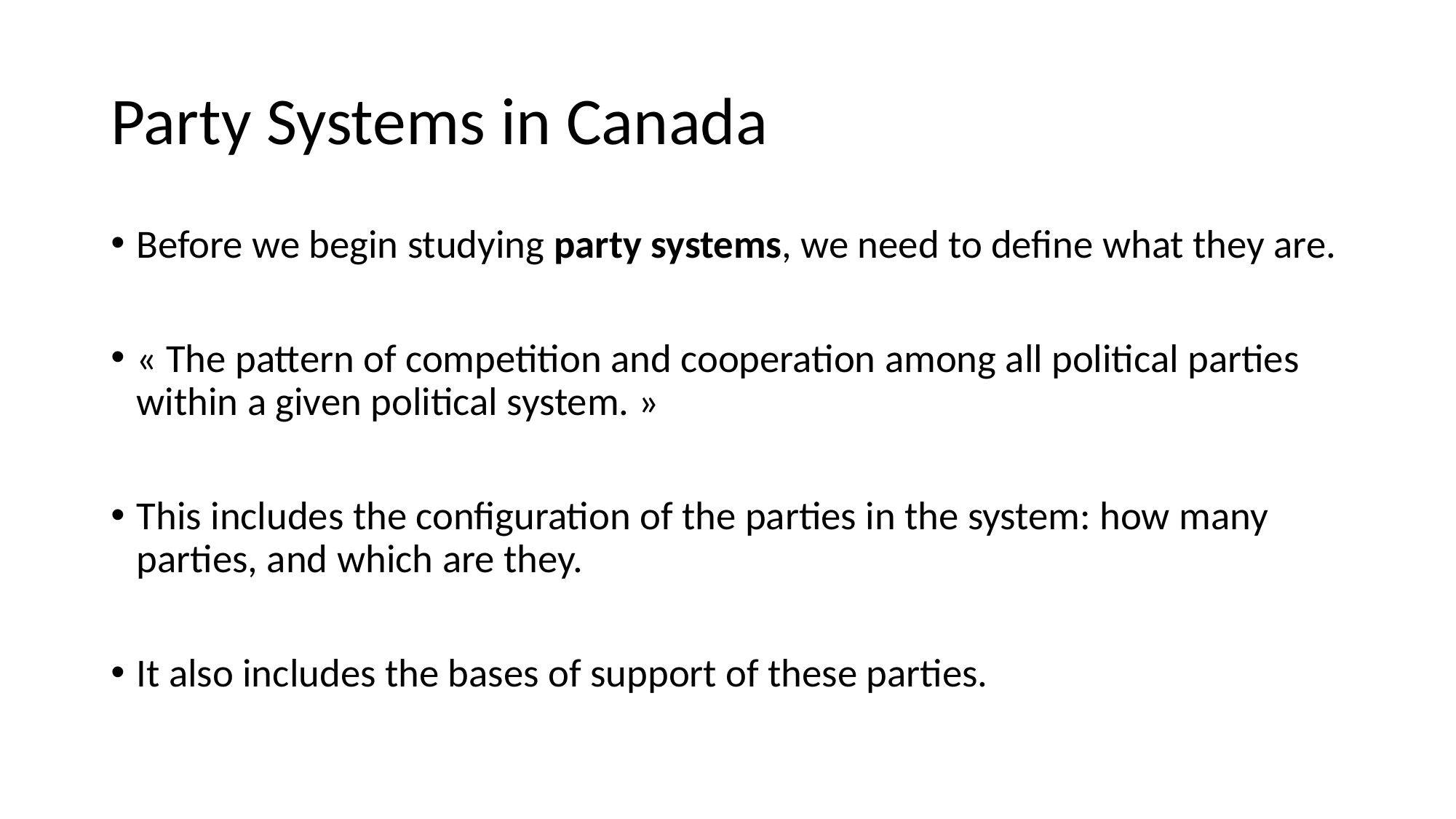

# Party Systems in Canada
Before we begin studying party systems, we need to define what they are.

« The pattern of competition and cooperation among all political parties within a given political system. »

This includes the configuration of the parties in the system: how many parties, and which are they.

It also includes the bases of support of these parties.